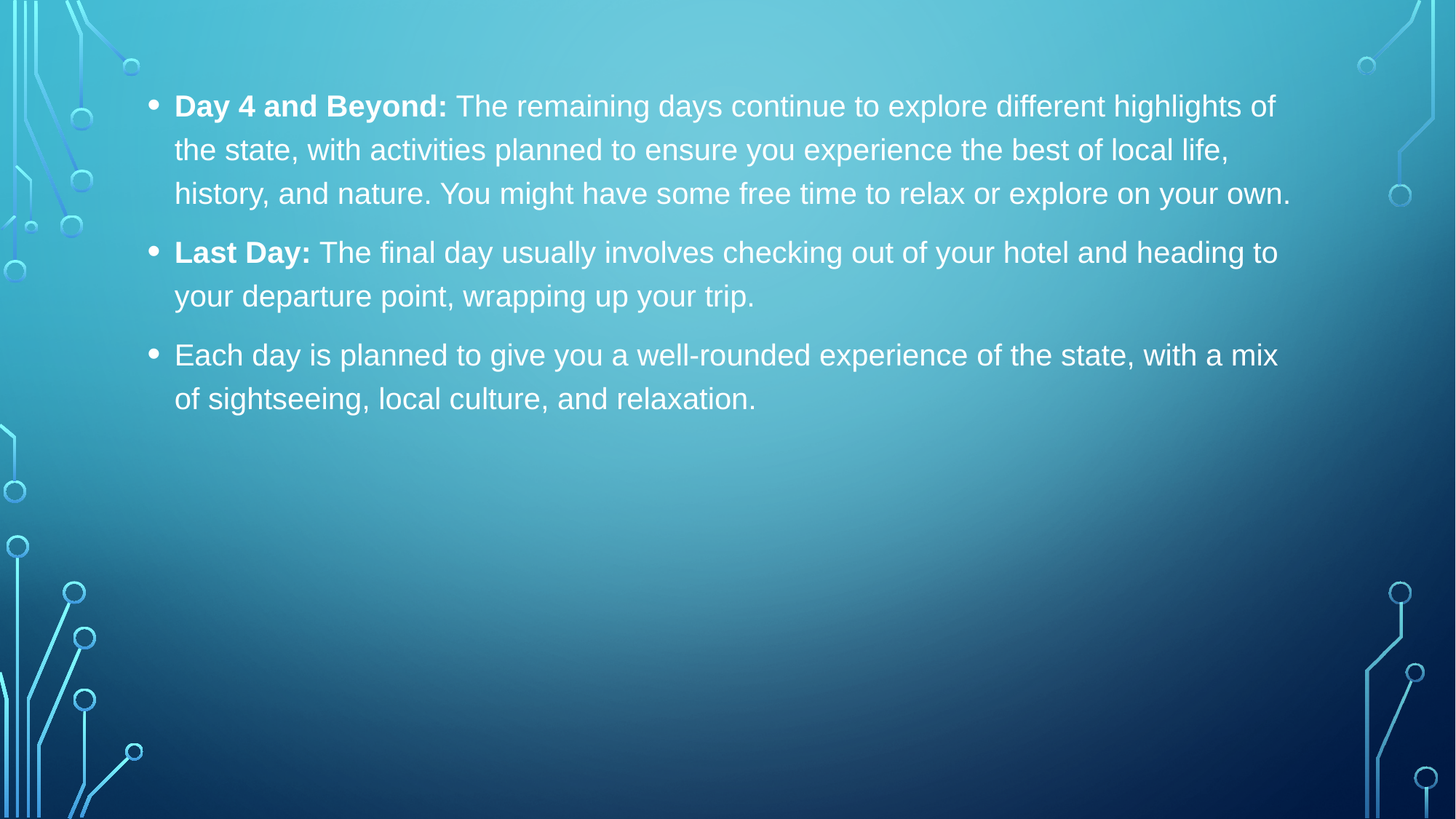

Day 4 and Beyond: The remaining days continue to explore different highlights of the state, with activities planned to ensure you experience the best of local life, history, and nature. You might have some free time to relax or explore on your own.
Last Day: The final day usually involves checking out of your hotel and heading to your departure point, wrapping up your trip.
Each day is planned to give you a well-rounded experience of the state, with a mix of sightseeing, local culture, and relaxation.

#